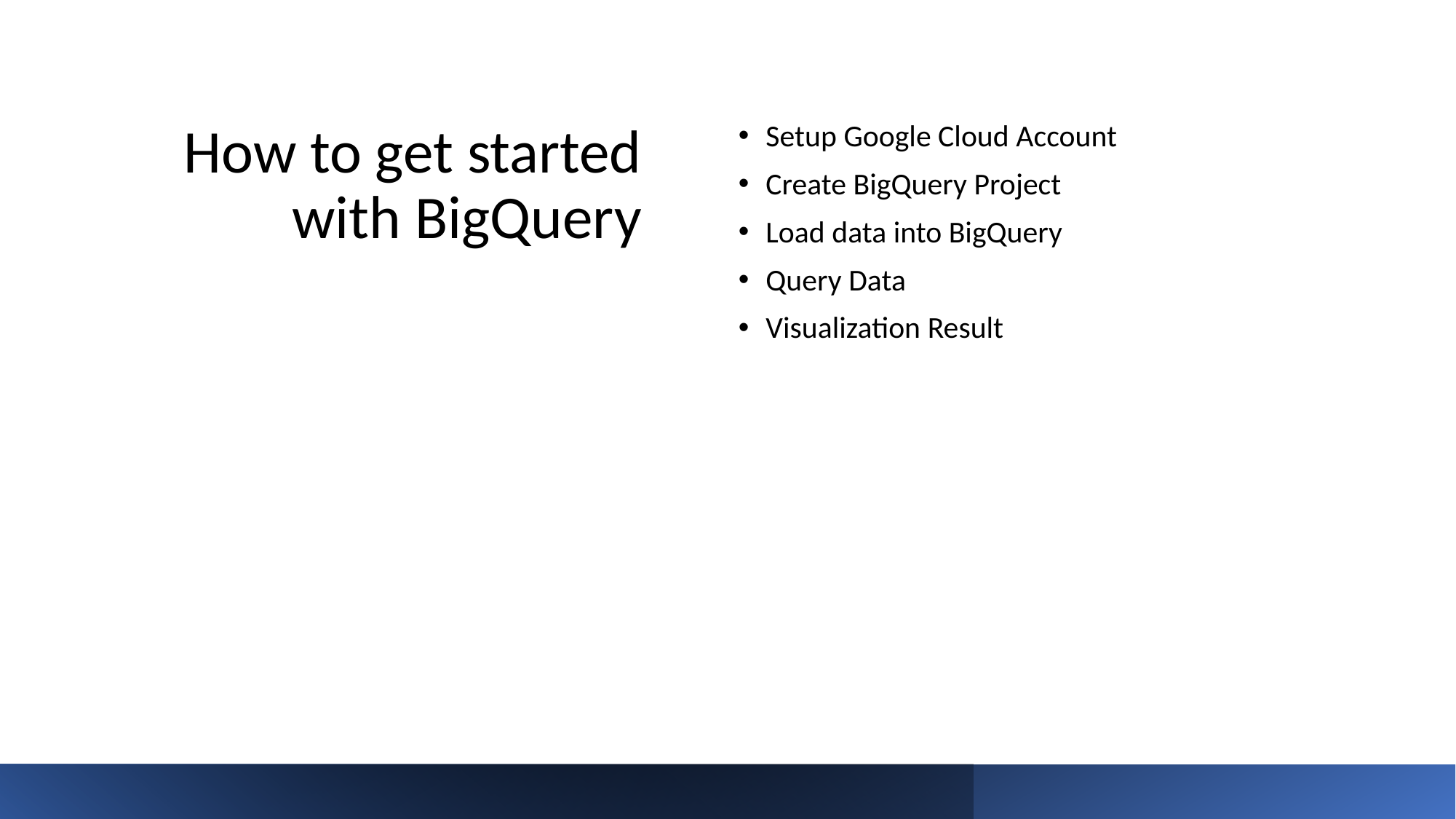

# How to get started with BigQuery
Setup Google Cloud Account
Create BigQuery Project
Load data into BigQuery
Query Data
Visualization Result